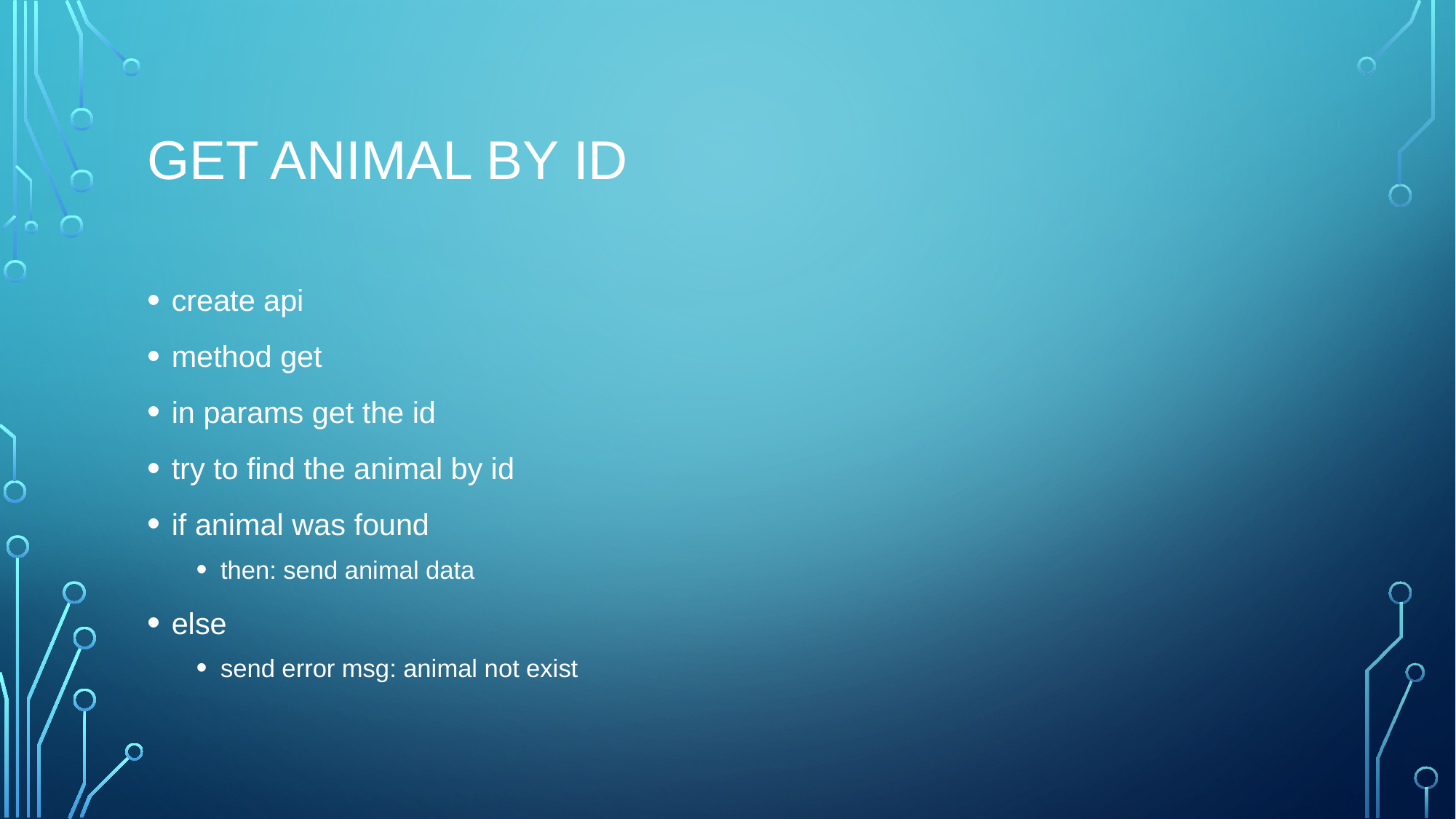

# get animal by id
create api
method get
in params get the id
try to find the animal by id
if animal was found
then: send animal data
else
send error msg: animal not exist